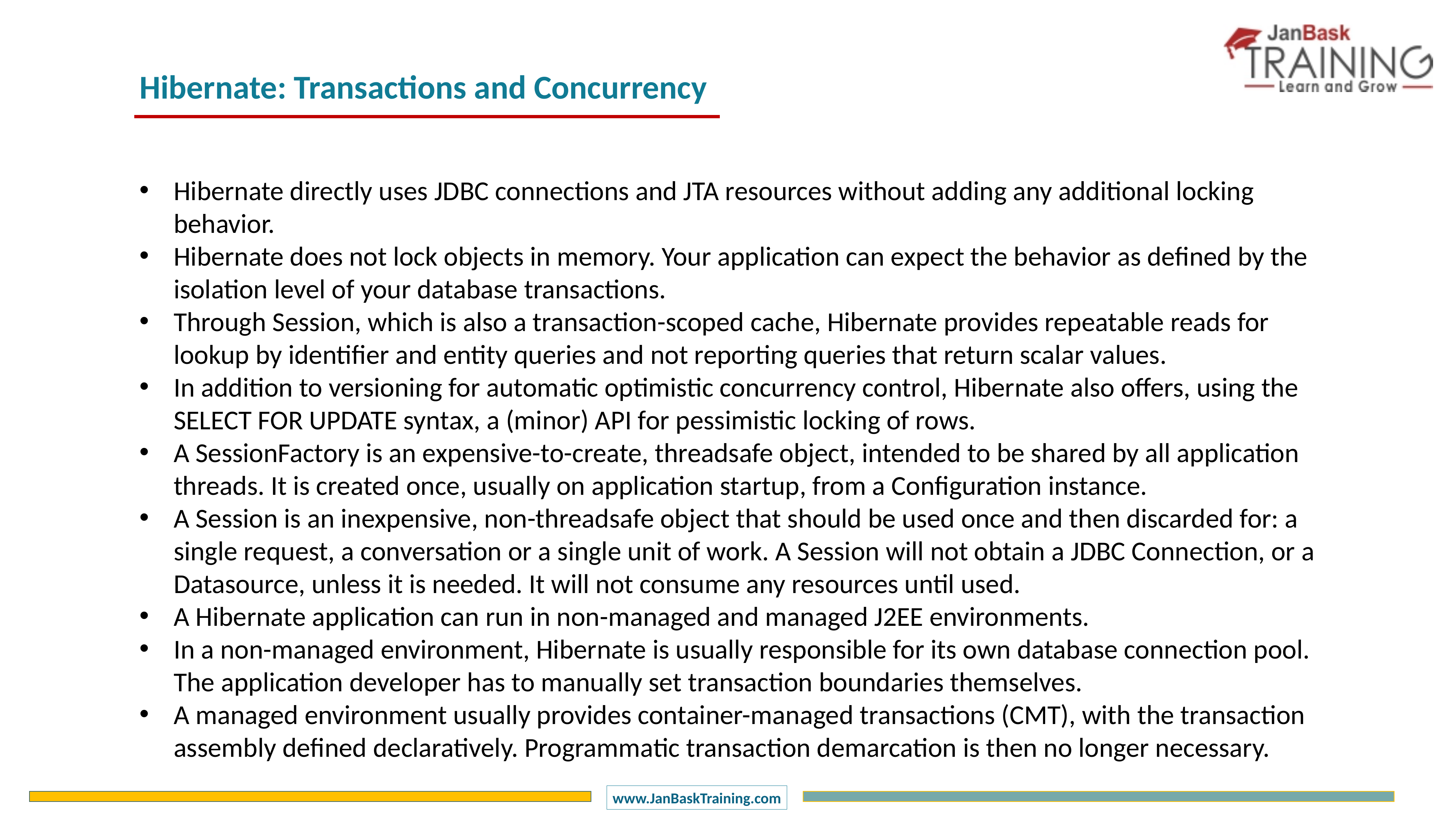

Hibernate: Transactions and Concurrency
Hibernate directly uses JDBC connections and JTA resources without adding any additional locking behavior.
Hibernate does not lock objects in memory. Your application can expect the behavior as defined by the isolation level of your database transactions.
Through Session, which is also a transaction-scoped cache, Hibernate provides repeatable reads for lookup by identifier and entity queries and not reporting queries that return scalar values.
In addition to versioning for automatic optimistic concurrency control, Hibernate also offers, using the SELECT FOR UPDATE syntax, a (minor) API for pessimistic locking of rows.
A SessionFactory is an expensive-to-create, threadsafe object, intended to be shared by all application threads. It is created once, usually on application startup, from a Configuration instance.
A Session is an inexpensive, non-threadsafe object that should be used once and then discarded for: a single request, a conversation or a single unit of work. A Session will not obtain a JDBC Connection, or a Datasource, unless it is needed. It will not consume any resources until used.
A Hibernate application can run in non-managed and managed J2EE environments.
In a non-managed environment, Hibernate is usually responsible for its own database connection pool. The application developer has to manually set transaction boundaries themselves.
A managed environment usually provides container-managed transactions (CMT), with the transaction assembly defined declaratively. Programmatic transaction demarcation is then no longer necessary.